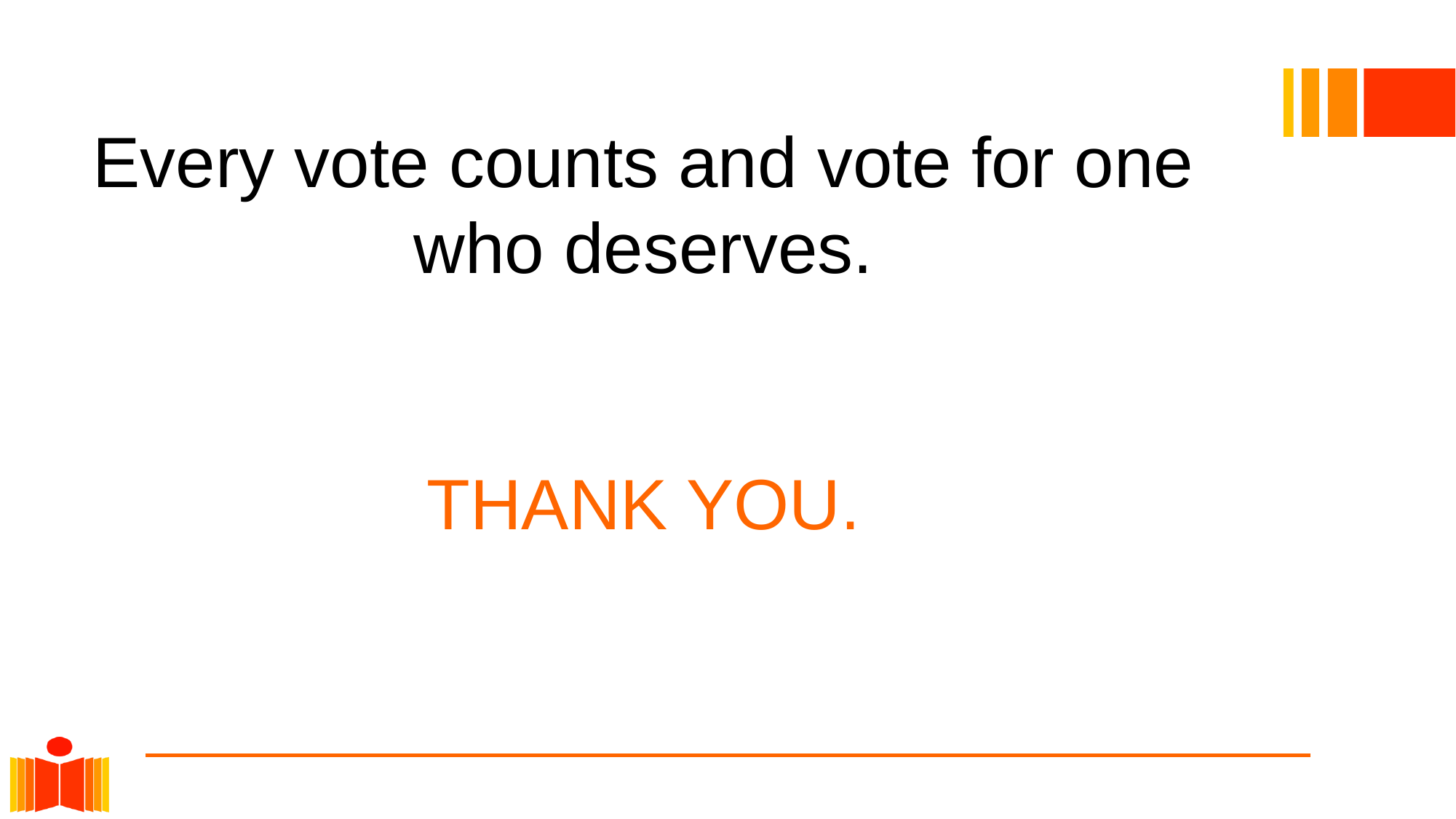

# Every vote counts and vote for one who deserves.

THANK YOU.